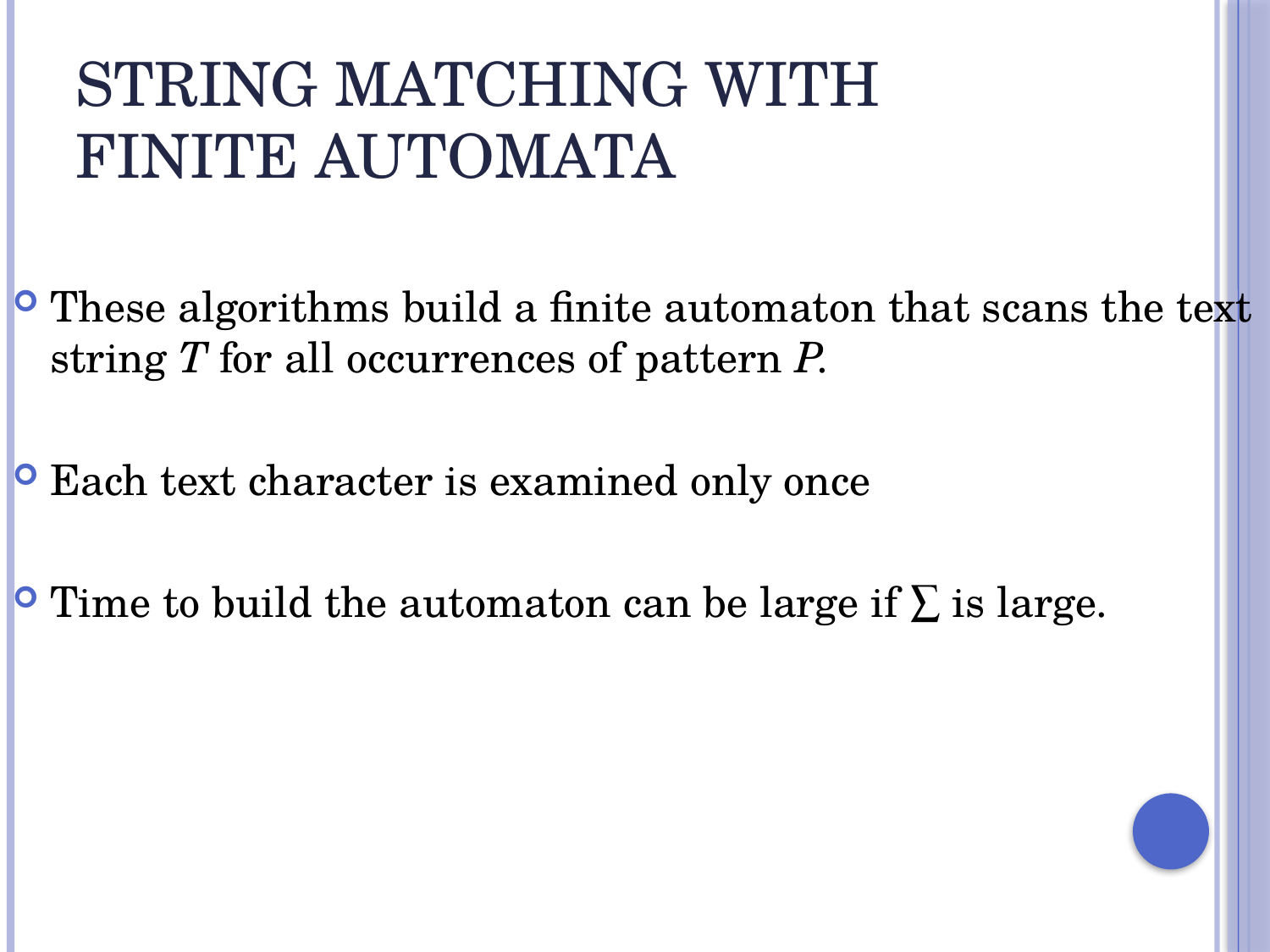

# String Matching with finite automata

These algorithms build a finite automaton that scans the text string T for all occurrences of pattern P.

Each text character is examined only once

Time to build the automaton can be large if ∑ is large.